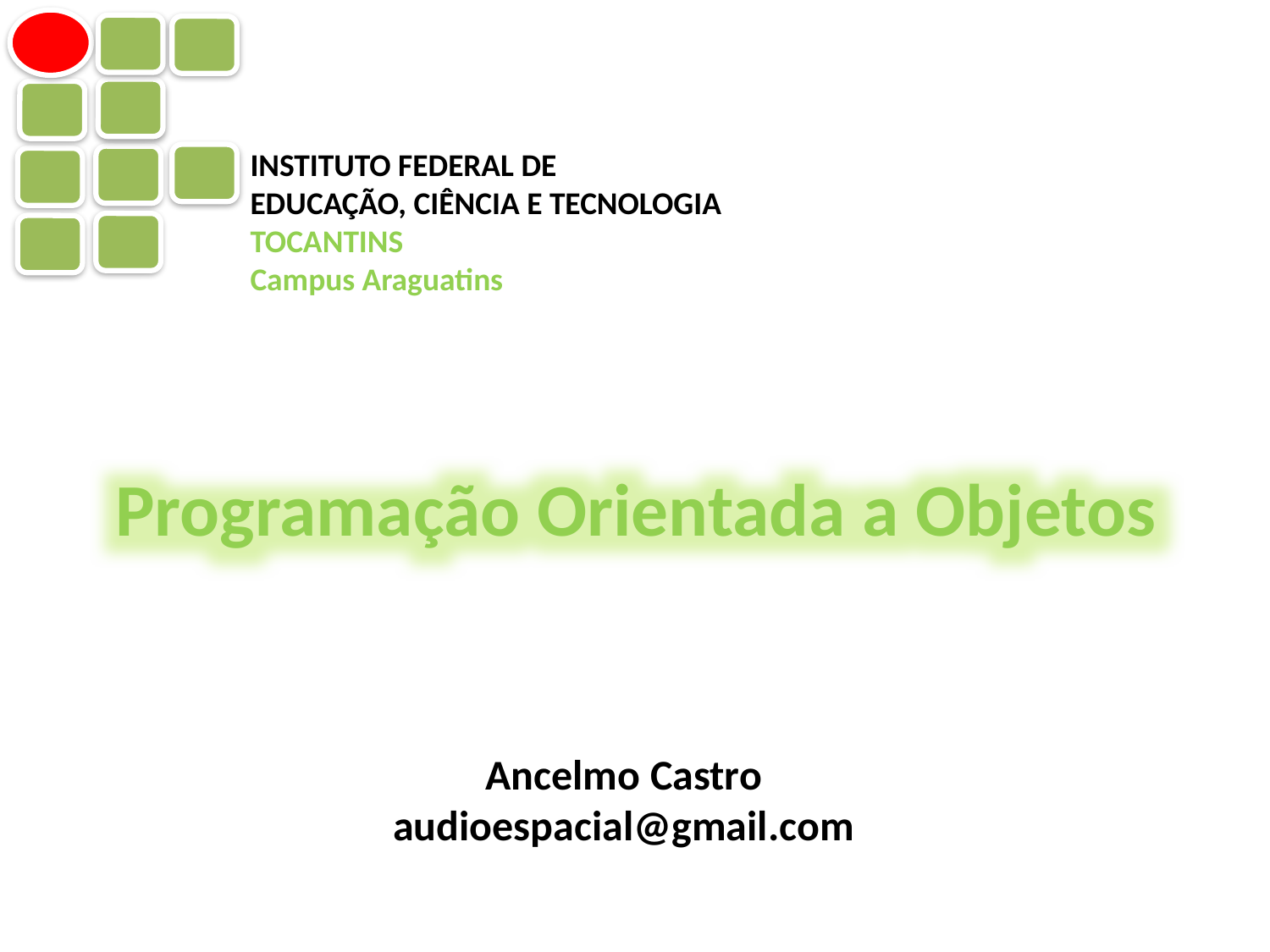

INSTITUTO FEDERAL DE
EDUCAÇÃO, CIÊNCIA E TECNOLOGIA
TOCANTINS
Campus Araguatins
Programação Orientada a Objetos
Ancelmo Castro
audioespacial@gmail.com

1